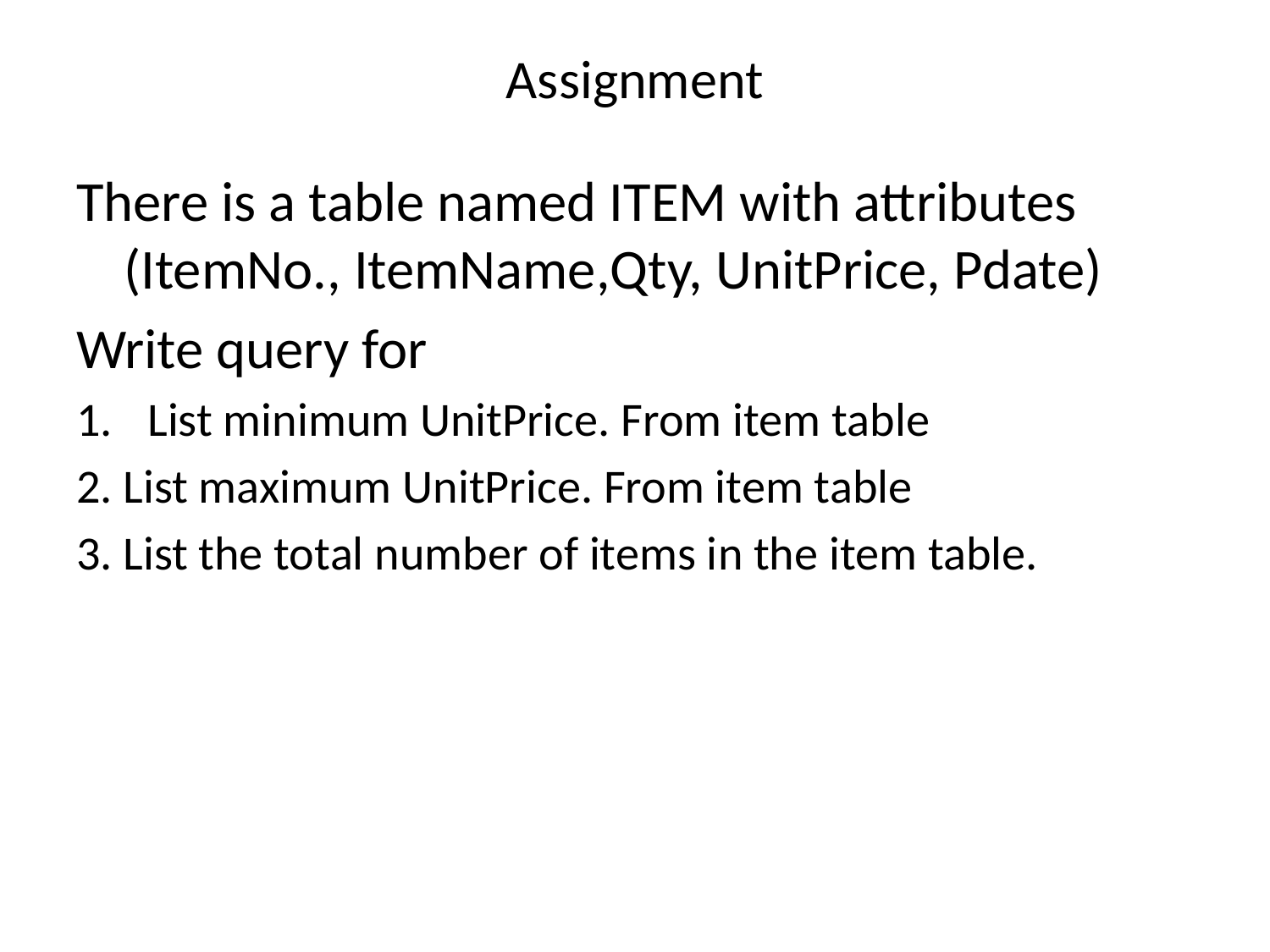

# Assignment
There is a table named ITEM with attributes (ItemNo., ItemName,Qty, UnitPrice, Pdate)
Write query for
List minimum UnitPrice. From item table
2. List maximum UnitPrice. From item table
3. List the total number of items in the item table.